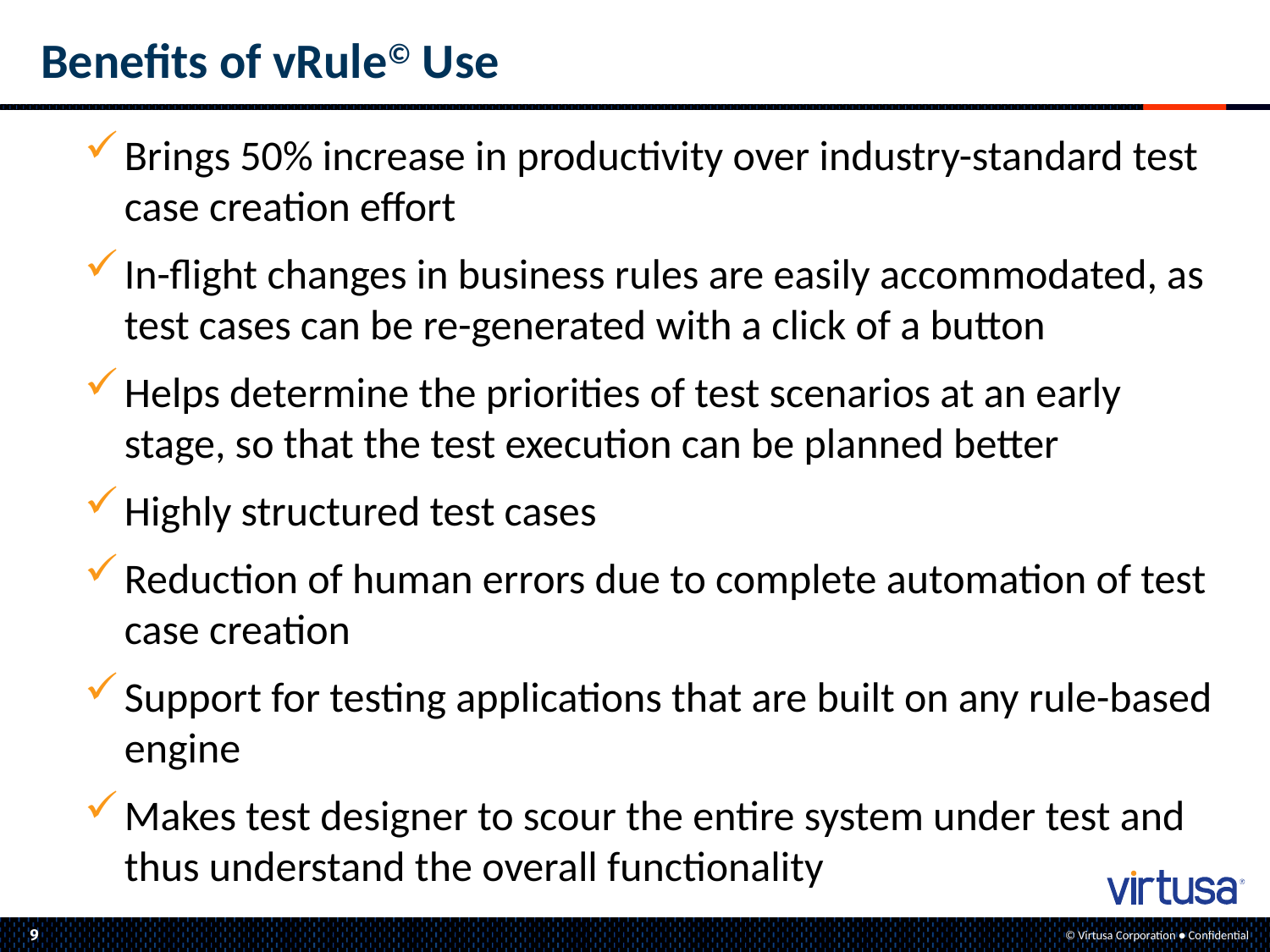

# Benefits of vRule© Use
Brings 50% increase in productivity over industry-standard test case creation effort
In-flight changes in business rules are easily accommodated, as test cases can be re-generated with a click of a button
Helps determine the priorities of test scenarios at an early stage, so that the test execution can be planned better
Highly structured test cases
Reduction of human errors due to complete automation of test case creation
Support for testing applications that are built on any rule-based engine
Makes test designer to scour the entire system under test and thus understand the overall functionality